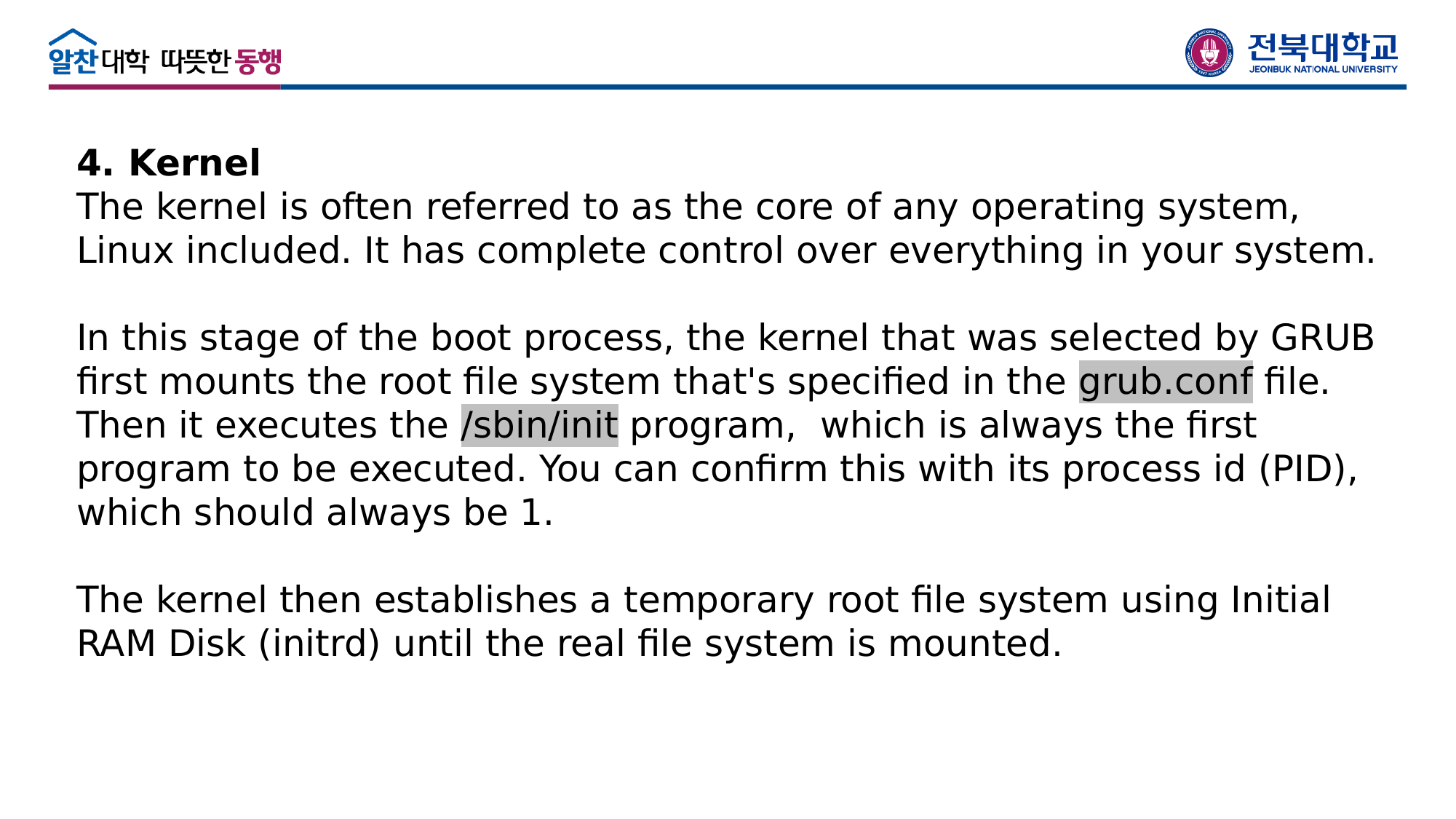

4. Kernel
The kernel is often referred to as the core of any operating system, Linux included. It has complete control over everything in your system.

In this stage of the boot process, the kernel that was selected by GRUB first mounts the root file system that's specified in the grub.conf file. Then it executes the /sbin/init program,  which is always the first program to be executed. You can confirm this with its process id (PID), which should always be 1.

The kernel then establishes a temporary root file system using Initial RAM Disk (initrd) until the real file system is mounted.